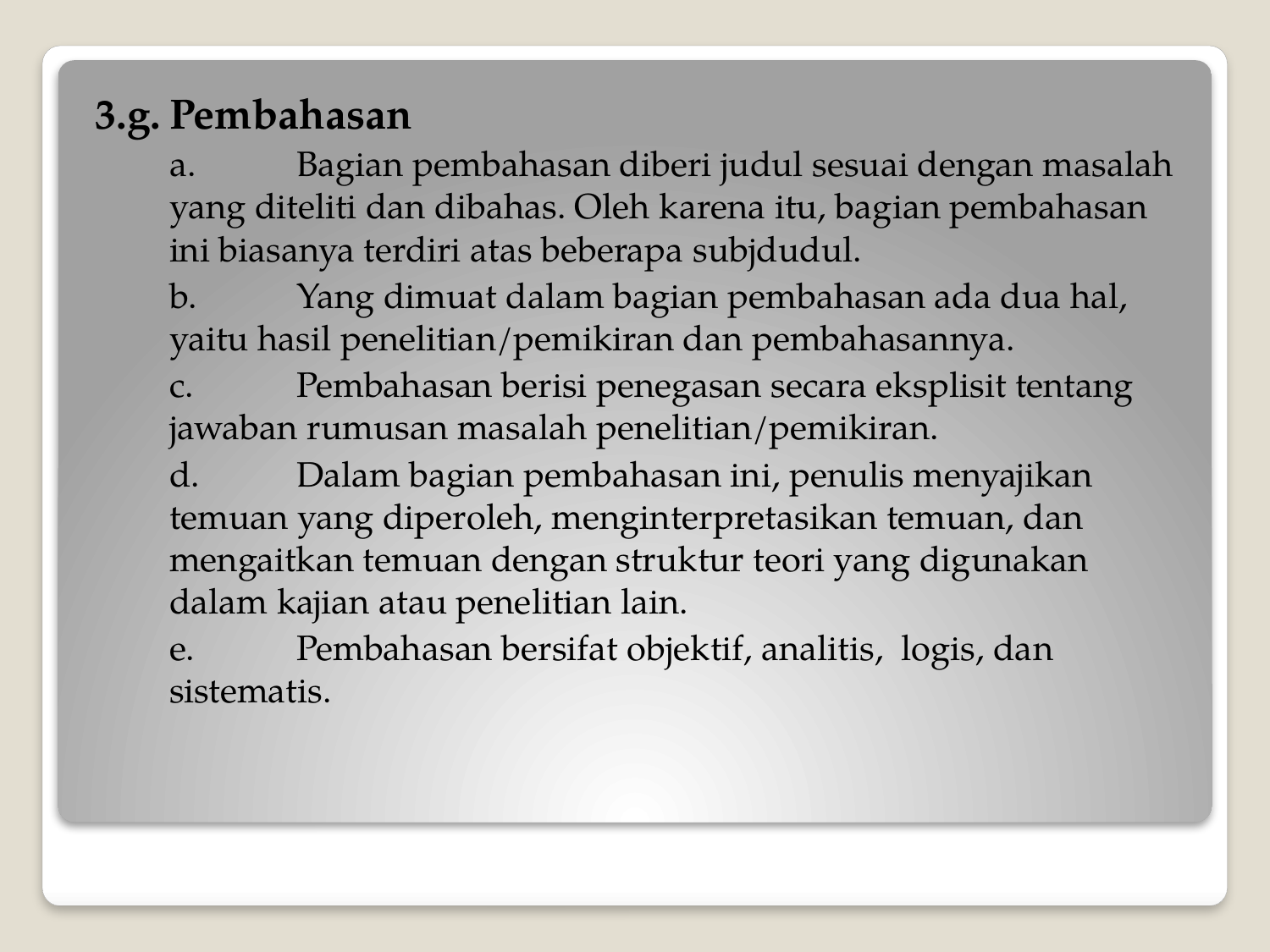

3.g.	Pembahasan
	a.	Bagian pembahasan diberi judul sesuai dengan masalah yang diteliti dan dibahas. Oleh karena itu, bagian pembahasan ini biasanya terdiri atas beberapa subjdudul.
	b.	Yang dimuat dalam bagian pembahasan ada dua hal, yaitu hasil penelitian/pemikiran dan pembahasannya.
	c.	Pembahasan berisi penegasan secara eksplisit tentang jawaban rumusan masalah penelitian/pemikiran.
	d.	Dalam bagian pembahasan ini, penulis menyajikan temuan yang diperoleh, menginterpretasikan temuan, dan mengaitkan temuan dengan struktur teori yang digunakan dalam kajian atau penelitian lain.
	e.	Pembahasan bersifat objektif, analitis,  logis, dan sistematis.